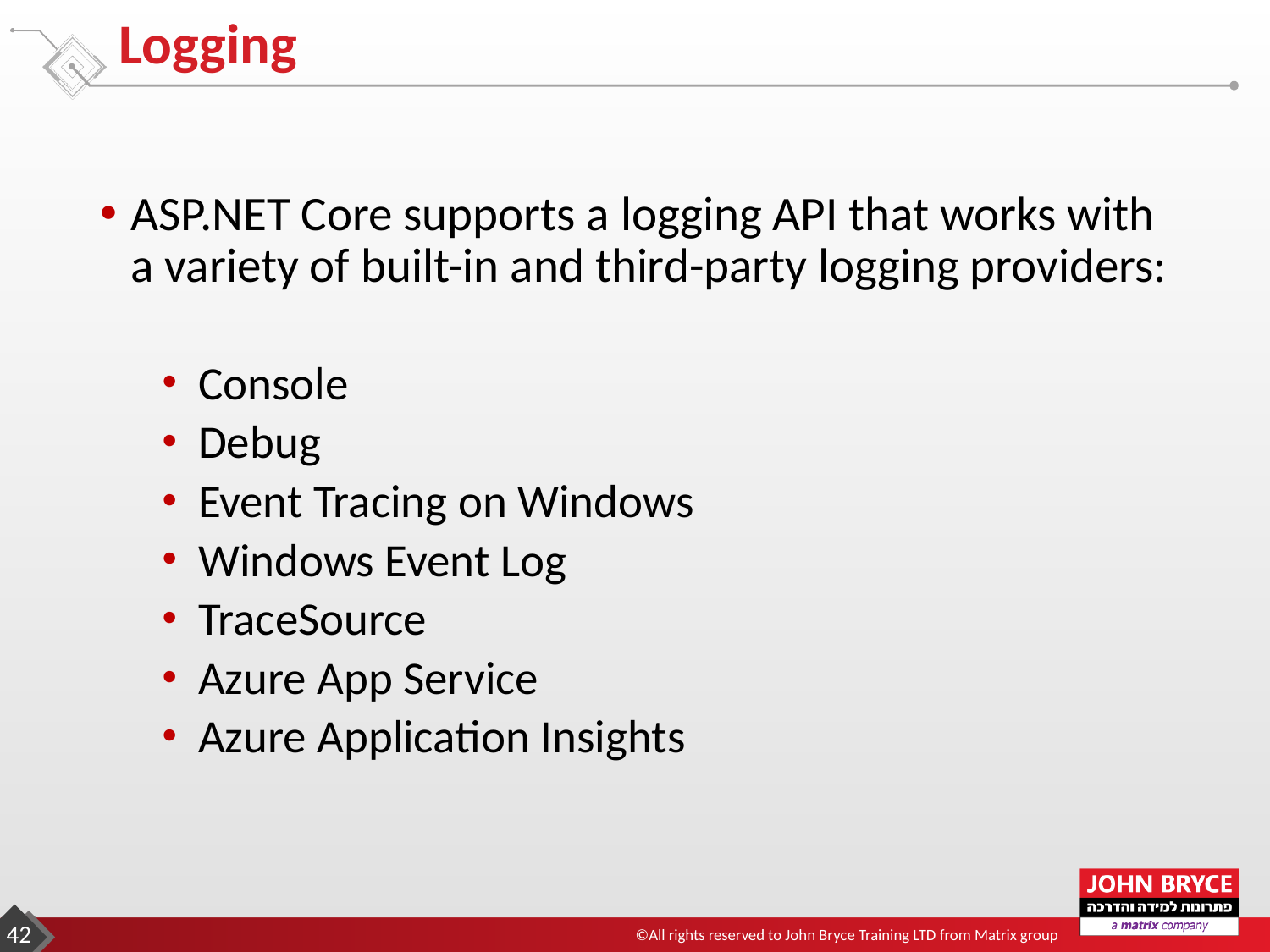

# Logging
ASP.NET Core supports a logging API that works with a variety of built-in and third-party logging providers:
Console
Debug
Event Tracing on Windows
Windows Event Log
TraceSource
Azure App Service
Azure Application Insights

42